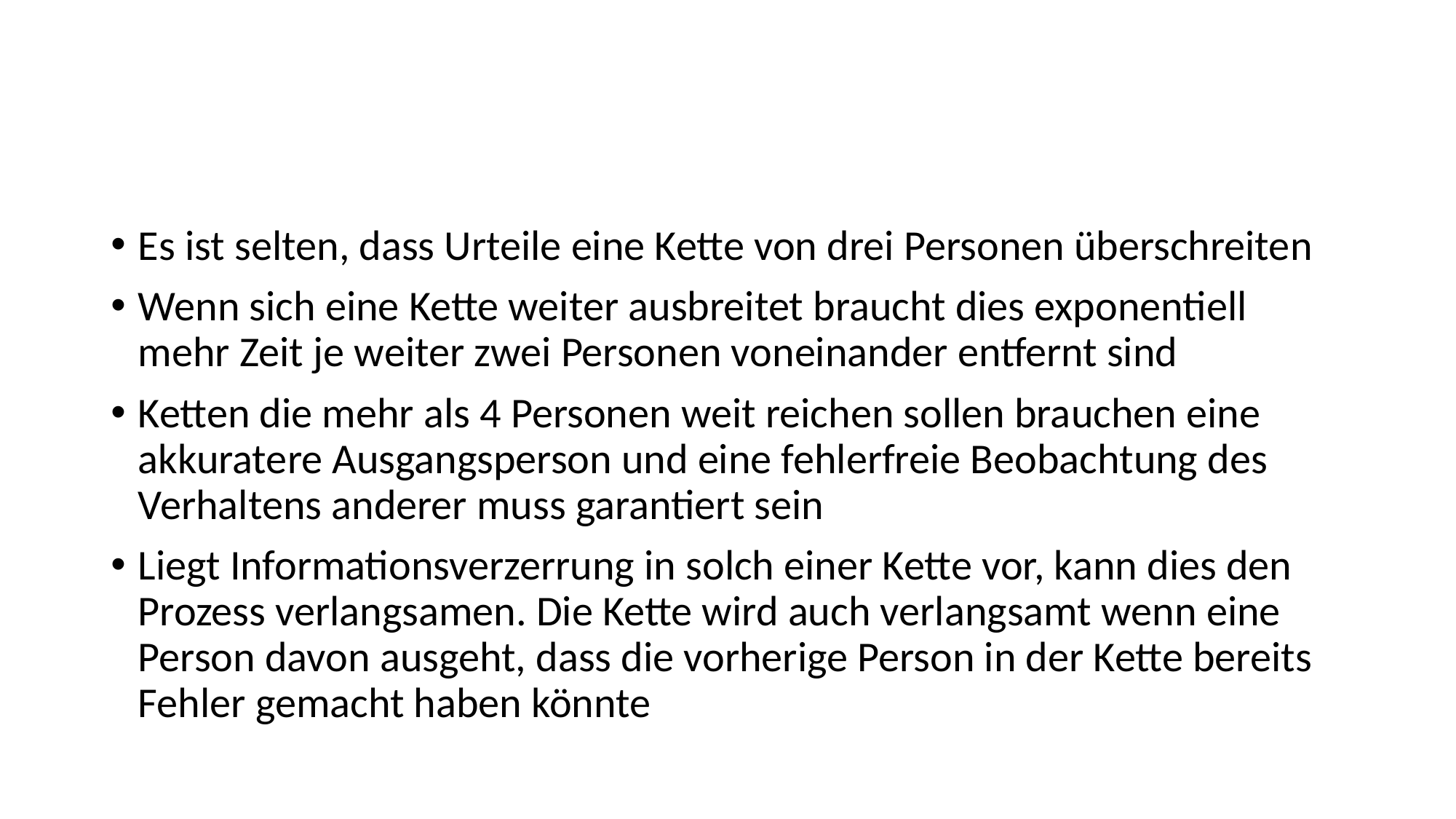

#
Es ist selten, dass Urteile eine Kette von drei Personen überschreiten
Wenn sich eine Kette weiter ausbreitet braucht dies exponentiell mehr Zeit je weiter zwei Personen voneinander entfernt sind
Ketten die mehr als 4 Personen weit reichen sollen brauchen eine akkuratere Ausgangsperson und eine fehlerfreie Beobachtung des Verhaltens anderer muss garantiert sein
Liegt Informationsverzerrung in solch einer Kette vor, kann dies den Prozess verlangsamen. Die Kette wird auch verlangsamt wenn eine Person davon ausgeht, dass die vorherige Person in der Kette bereits Fehler gemacht haben könnte